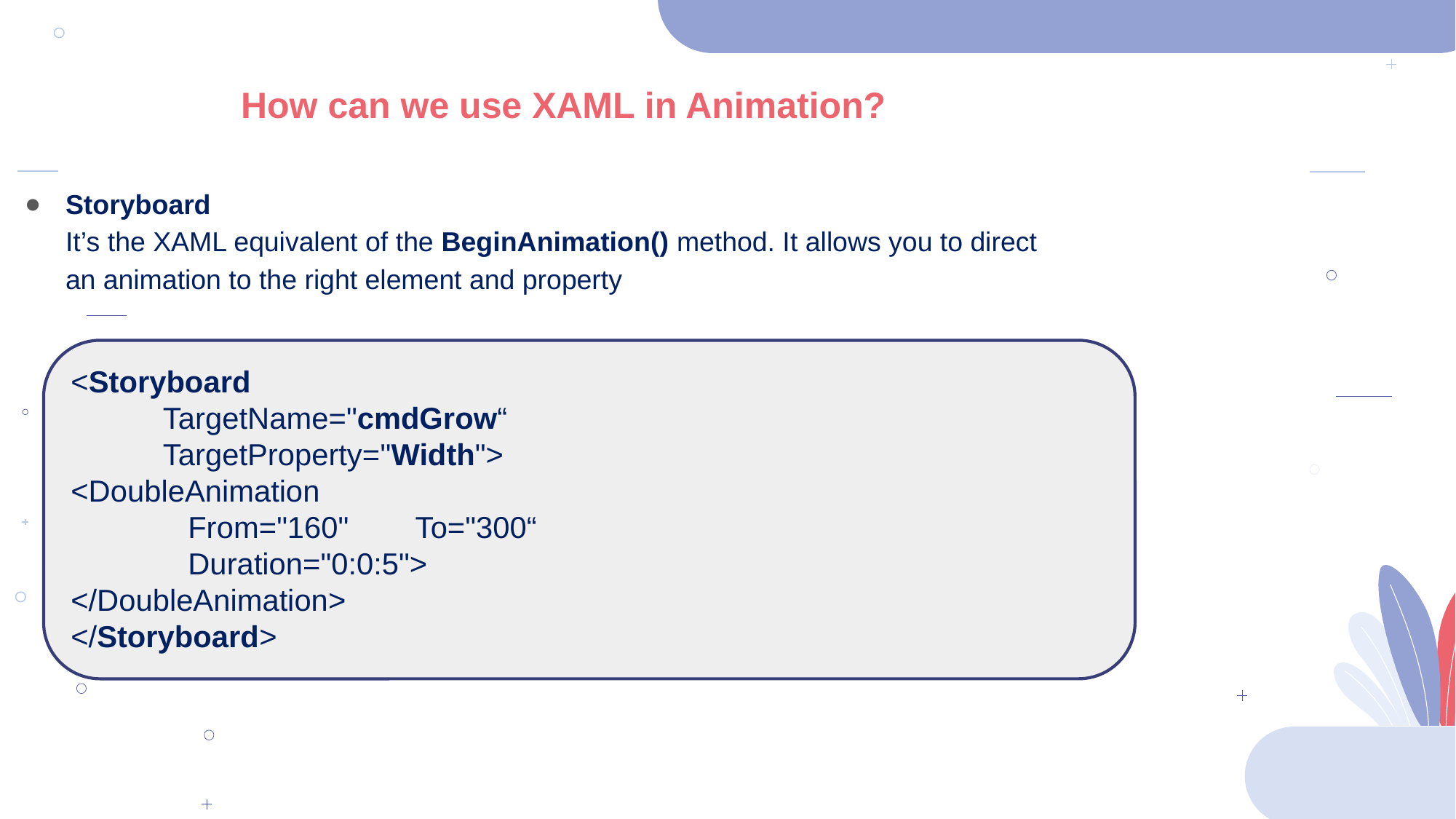

How can we use XAML in Animation?
Storyboard
   	It’s the XAML equivalent of the BeginAnimation() method. It allows you to direct an animation to the right element and property

<Storyboard
           TargetName="cmdGrow“
           TargetProperty="Width">
<DoubleAnimation
              From="160"        To="300“
              Duration="0:0:5">
</DoubleAnimation>
</Storyboard>